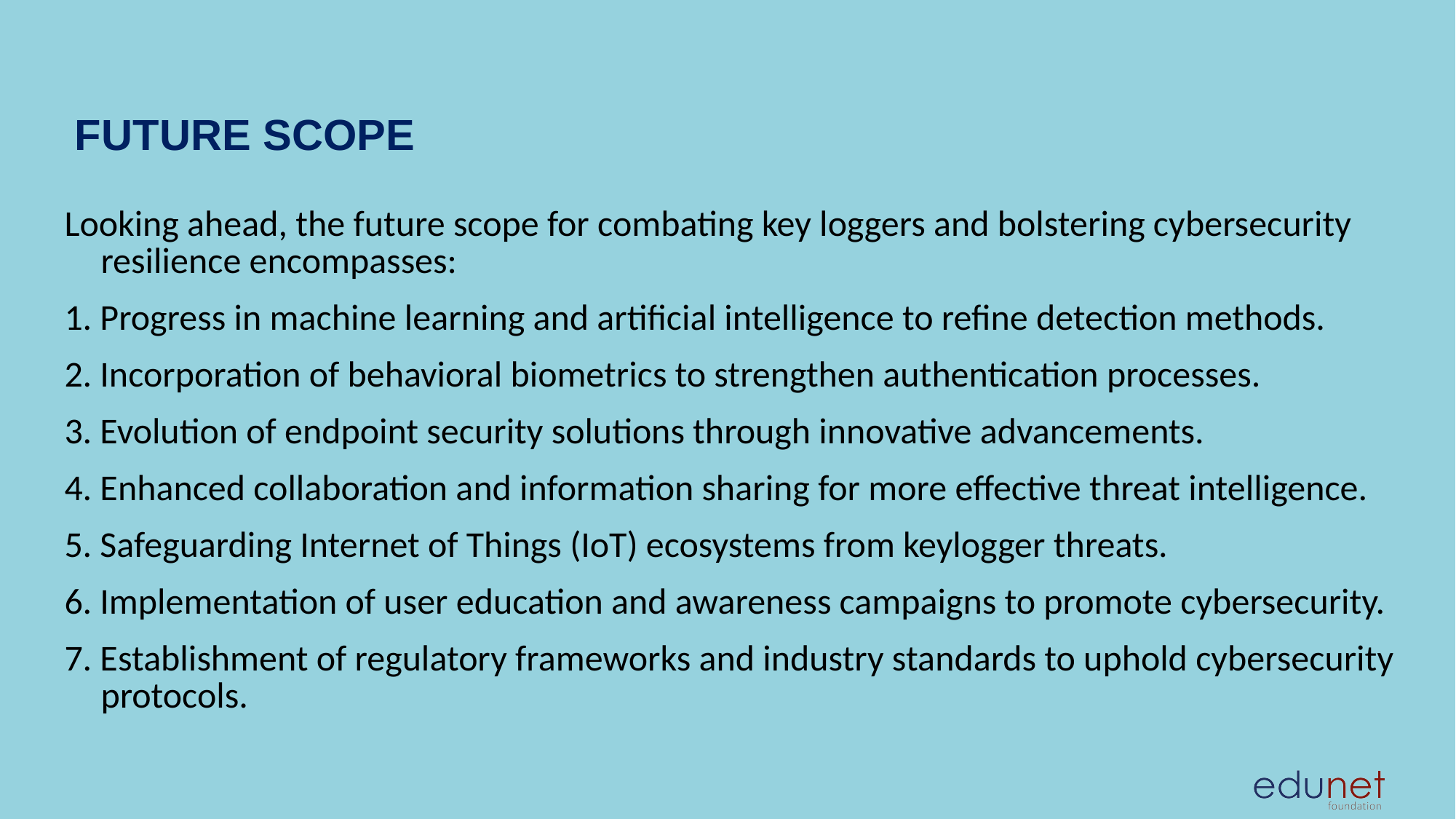

Future scope
Looking ahead, the future scope for combating key loggers and bolstering cybersecurity resilience encompasses:
1. Progress in machine learning and artificial intelligence to refine detection methods.
2. Incorporation of behavioral biometrics to strengthen authentication processes.
3. Evolution of endpoint security solutions through innovative advancements.
4. Enhanced collaboration and information sharing for more effective threat intelligence.
5. Safeguarding Internet of Things (IoT) ecosystems from keylogger threats.
6. Implementation of user education and awareness campaigns to promote cybersecurity.
7. Establishment of regulatory frameworks and industry standards to uphold cybersecurity protocols.